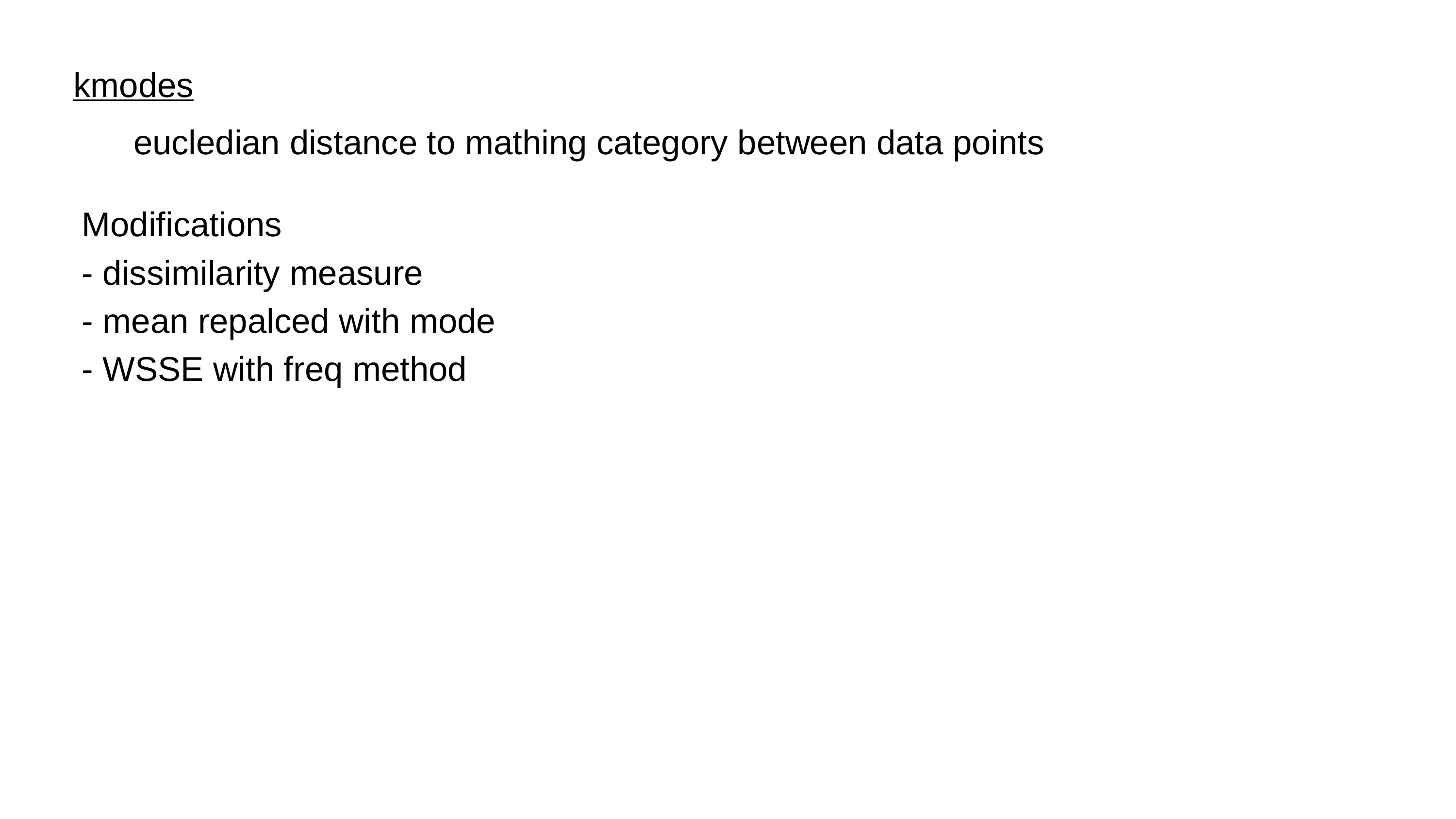

kmodes
eucledian distance to mathing category between data points
Modifications
- dissimilarity measure
- mean repalced with mode
- WSSE with freq method